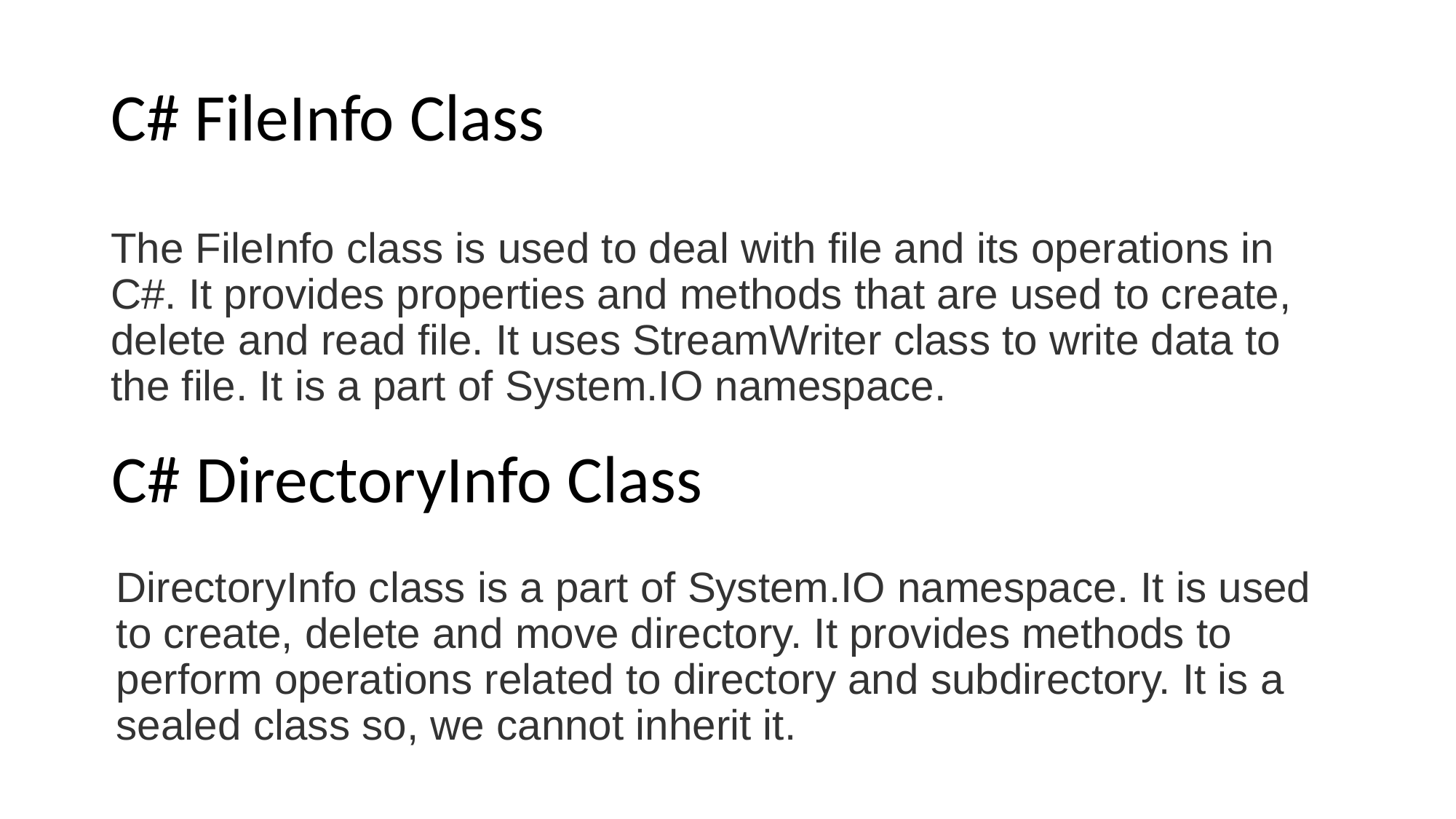

# C# FileInfo Class
The FileInfo class is used to deal with file and its operations in C#. It provides properties and methods that are used to create, delete and read file. It uses StreamWriter class to write data to the file. It is a part of System.IO namespace.
C# DirectoryInfo Class
DirectoryInfo class is a part of System.IO namespace. It is used to create, delete and move directory. It provides methods to perform operations related to directory and subdirectory. It is a sealed class so, we cannot inherit it.